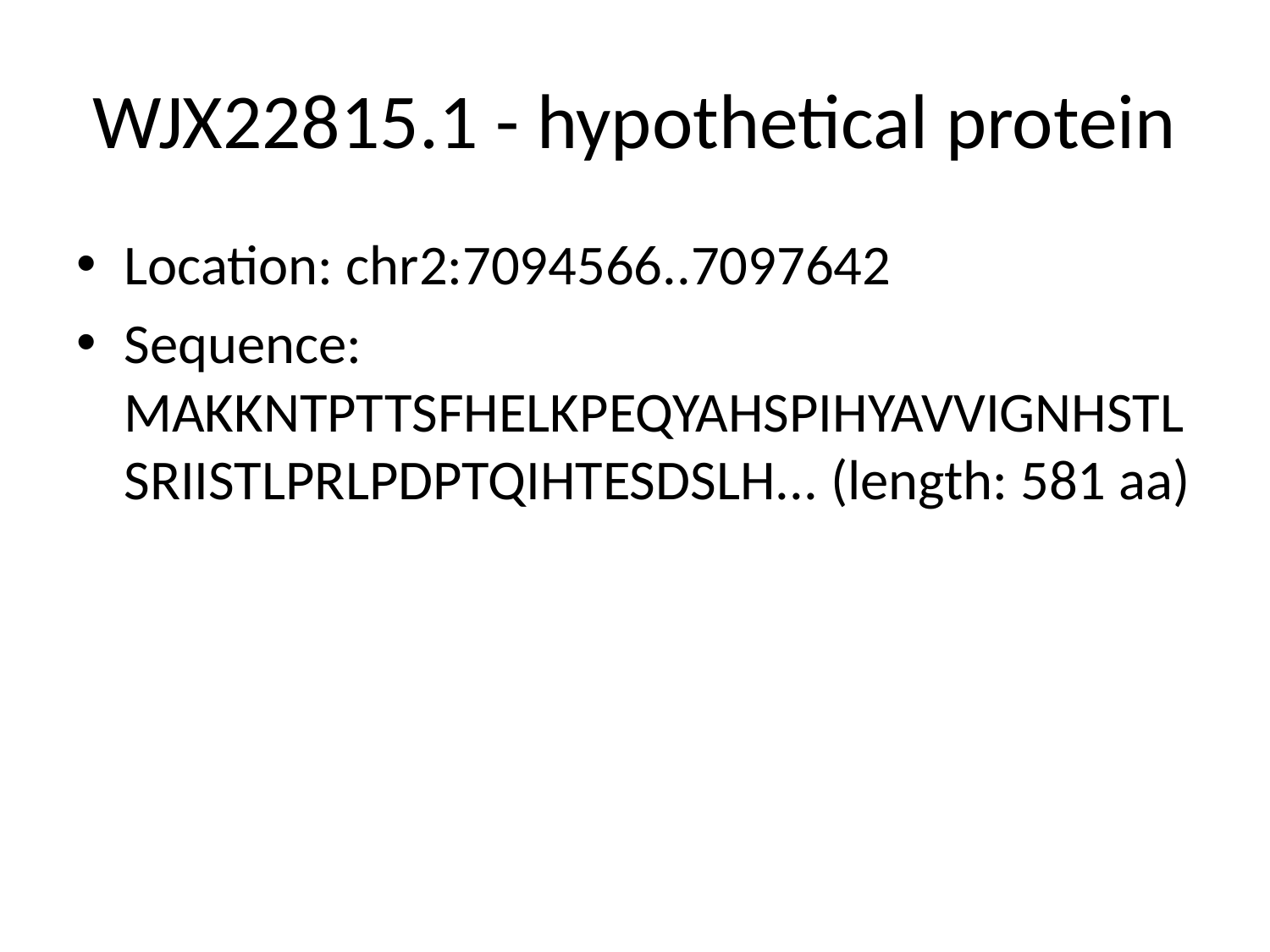

# WJX22815.1 - hypothetical protein
Location: chr2:7094566..7097642
Sequence: MAKKNTPTTSFHELKPEQYAHSPIHYAVVIGNHSTLSRIISTLPRLPDPTQIHTESDSLH... (length: 581 aa)